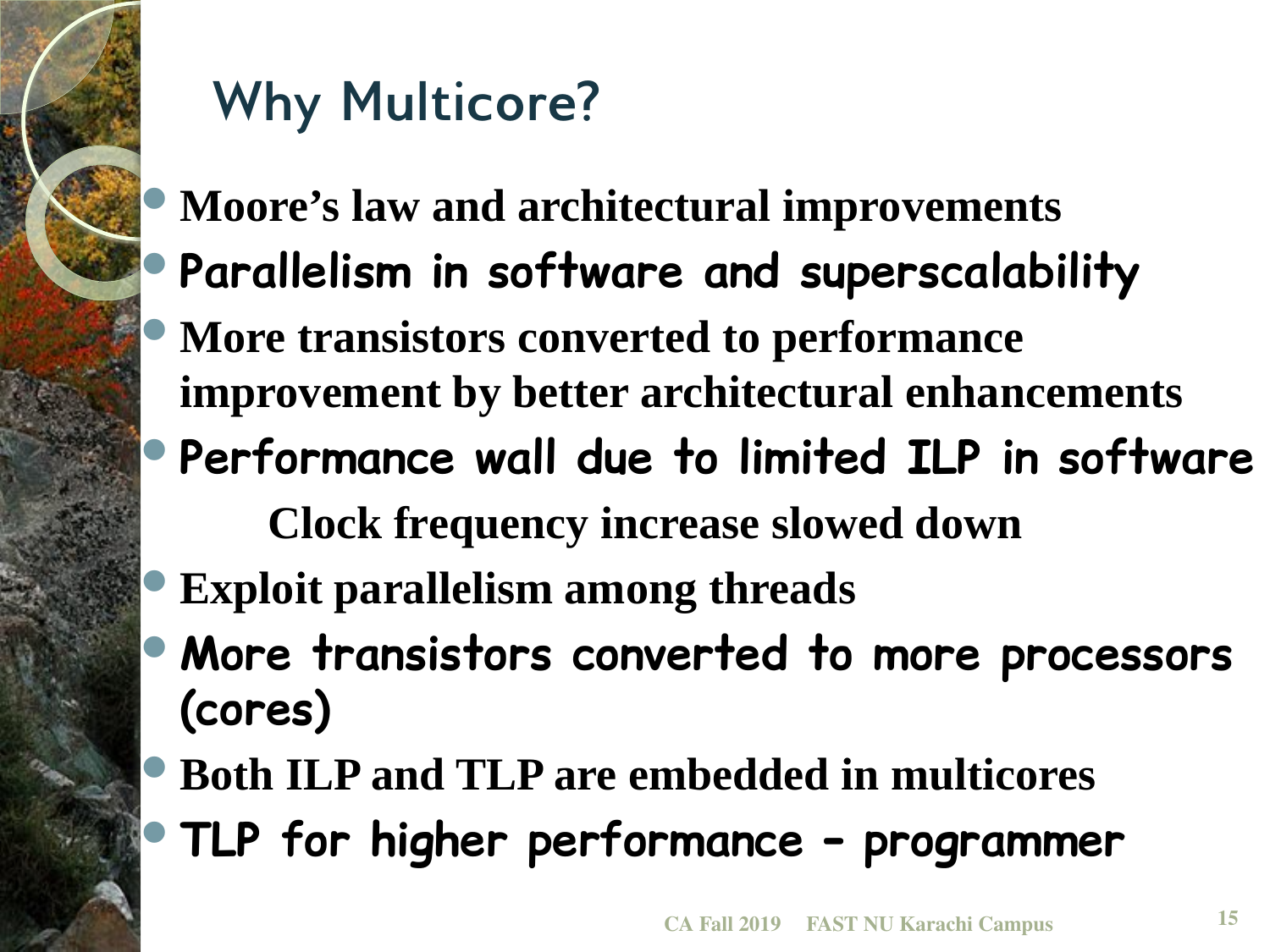

# Why Multicore?
Moore’s law and architectural improvements
Parallelism in software and superscalability
More transistors converted to performance improvement by better architectural enhancements
Performance wall due to limited ILP in software
	Clock frequency increase slowed down
Exploit parallelism among threads
More transistors converted to more processors (cores)
Both ILP and TLP are embedded in multicores
TLP for higher performance – programmer

CA Fall 2019
FAST NU Karachi Campus
15